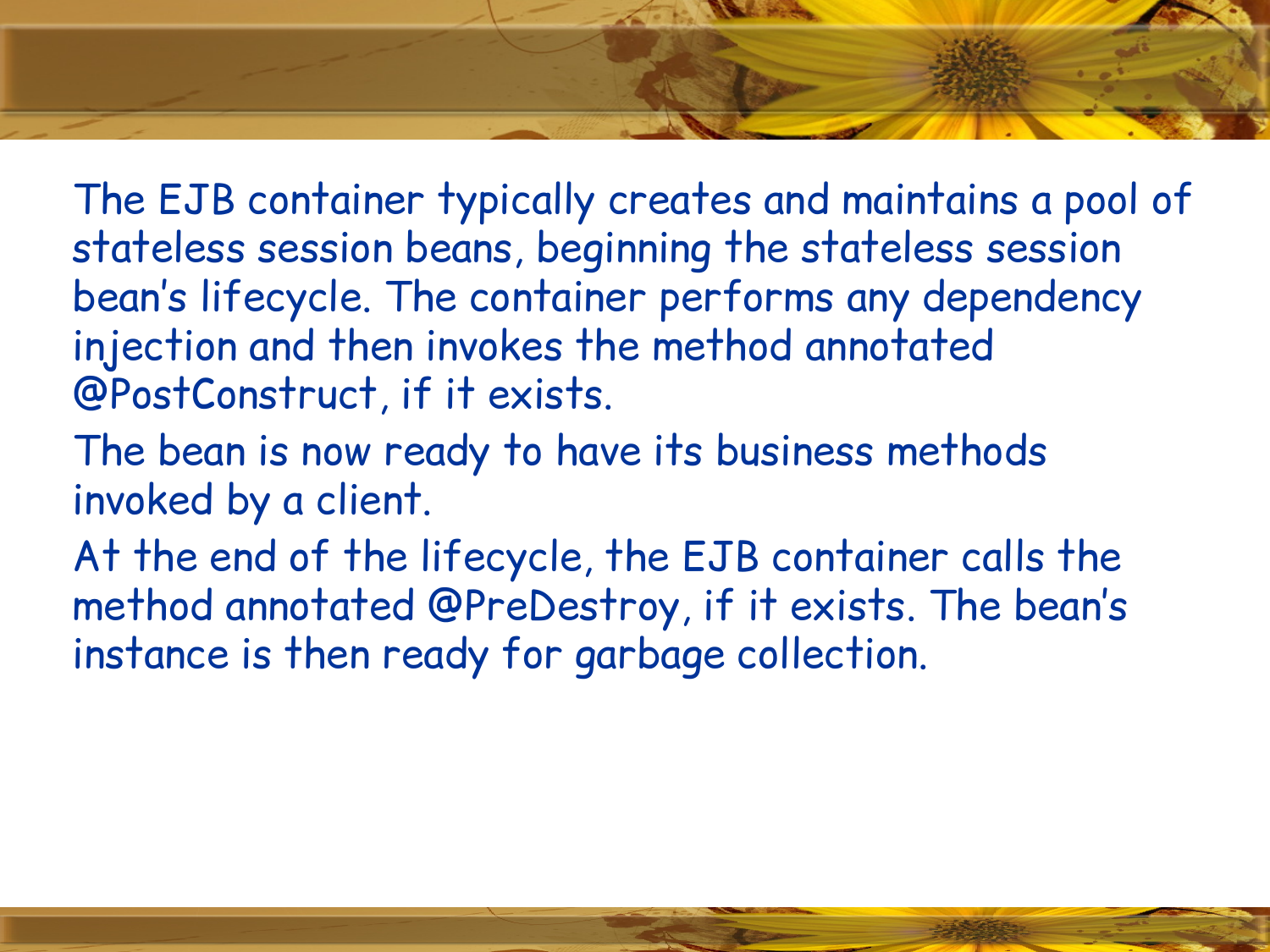

The EJB container typically creates and maintains a pool of stateless session beans, beginning the stateless session bean’s lifecycle. The container performs any dependency injection and then invokes the method annotated @PostConstruct, if it exists.
The bean is now ready to have its business methods invoked by a client.
At the end of the lifecycle, the EJB container calls the method annotated @PreDestroy, if it exists. The bean’s instance is then ready for garbage collection.